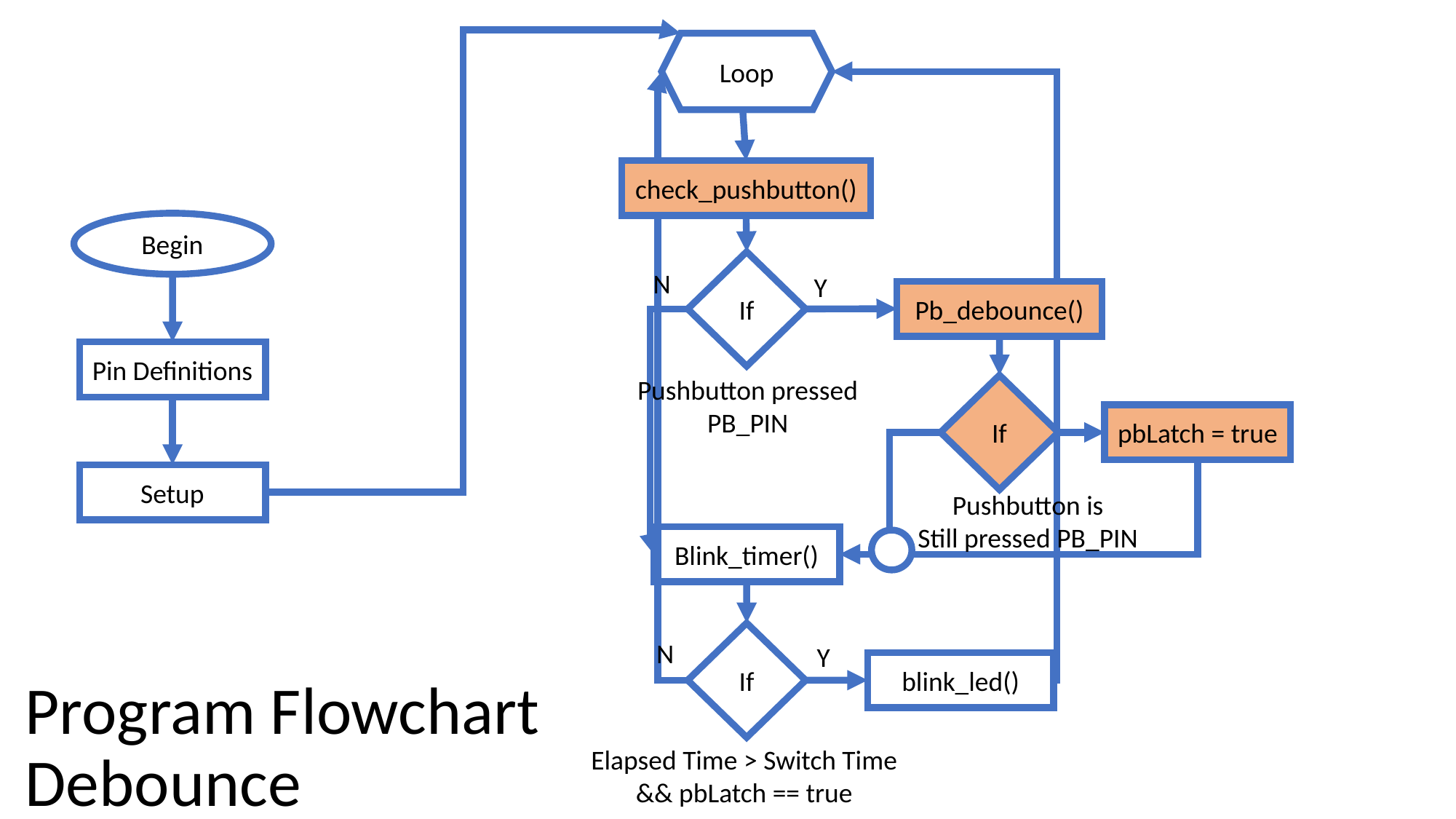

Loop
check_pushbutton()
Begin
If
N
Y
Pb_debounce()
Pin Definitions
Pushbutton pressed
PB_PIN
If
pbLatch = true
Setup
Pushbutton is
Still pressed PB_PIN
Blink_timer()

If
N
Y
blink_led()
# Program Flowchart Debounce
Elapsed Time > Switch Time
&& pbLatch == true